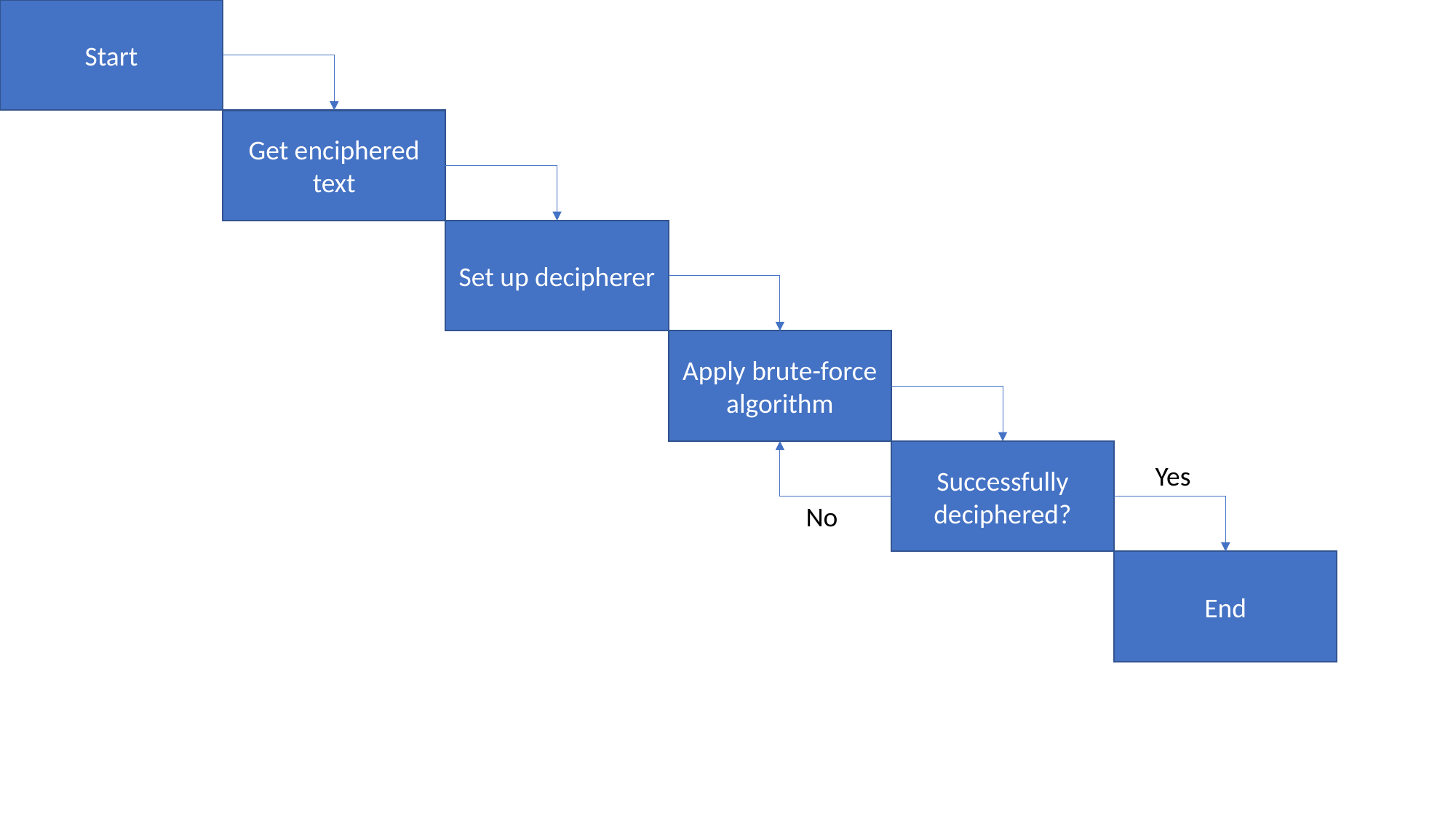

Start
Get enciphered text
Set up decipherer
Apply brute-force algorithm
Successfully deciphered?
Yes
No
End